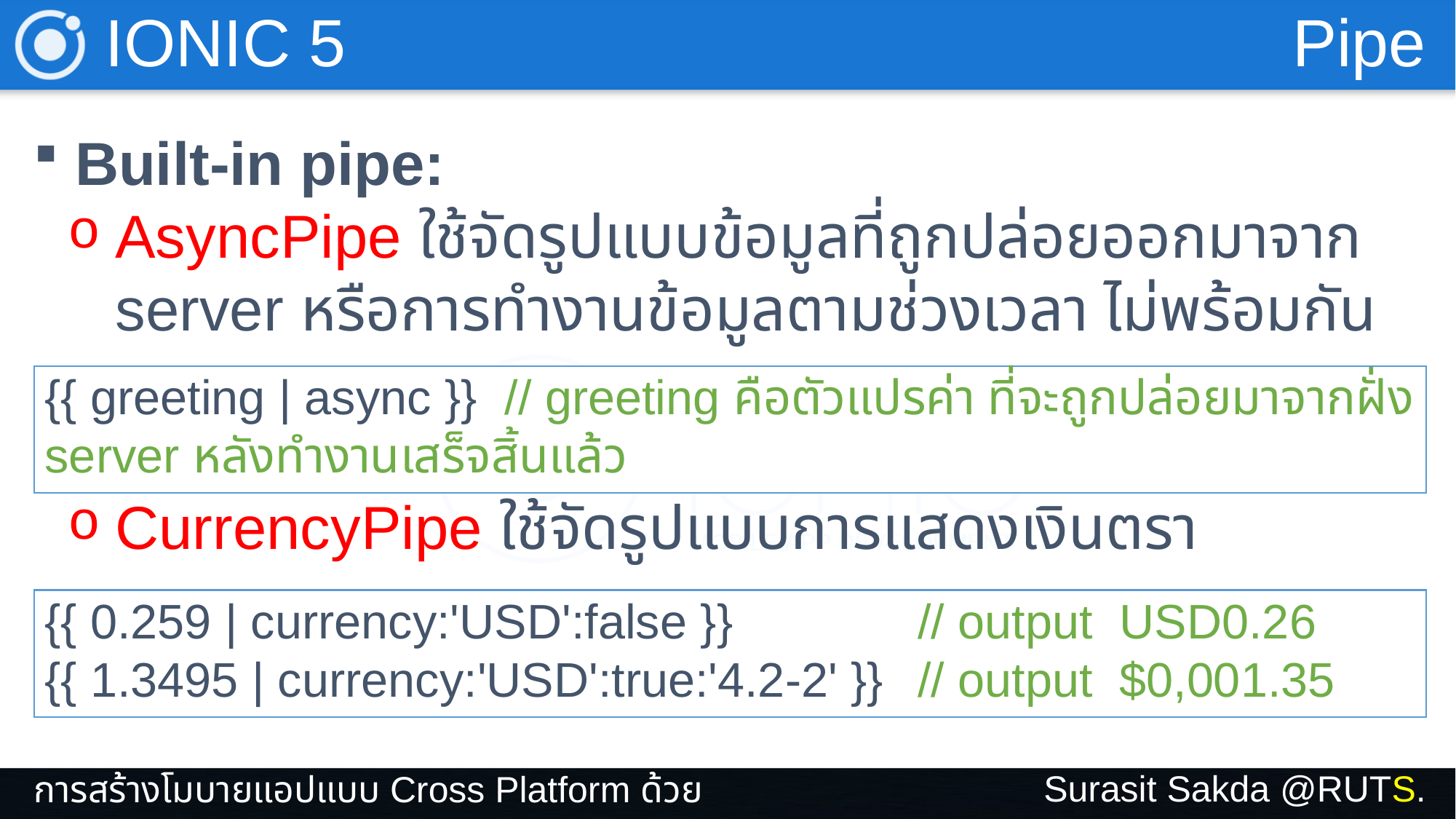

IONIC 5
Pipe
Built-in pipe:
AsyncPipe ใช้จัดรูปแบบข้อมูลที่ถูกปล่อยออกมาจาก server หรือการทำงานข้อมูลตามช่วงเวลา ไม่พร้อมกัน

CurrencyPipe ใช้จัดรูปแบบการแสดงเงินตรา
{{ greeting | async }}  // greeting คือตัวแปรค่า ที่จะถูกปล่อยมาจากฝั่ง server หลังทำงานเสร็จสิ้นแล้ว
{{ 0.259 | currency:'USD':false }}  		// output  USD0.26
{{ 1.3495 | currency:'USD':true:'4.2-2' }} 	// output  $0,001.35
Surasit Sakda @RUTS.
การสร้างโมบายแอปแบบ Cross Platform ด้วย IONIC 5